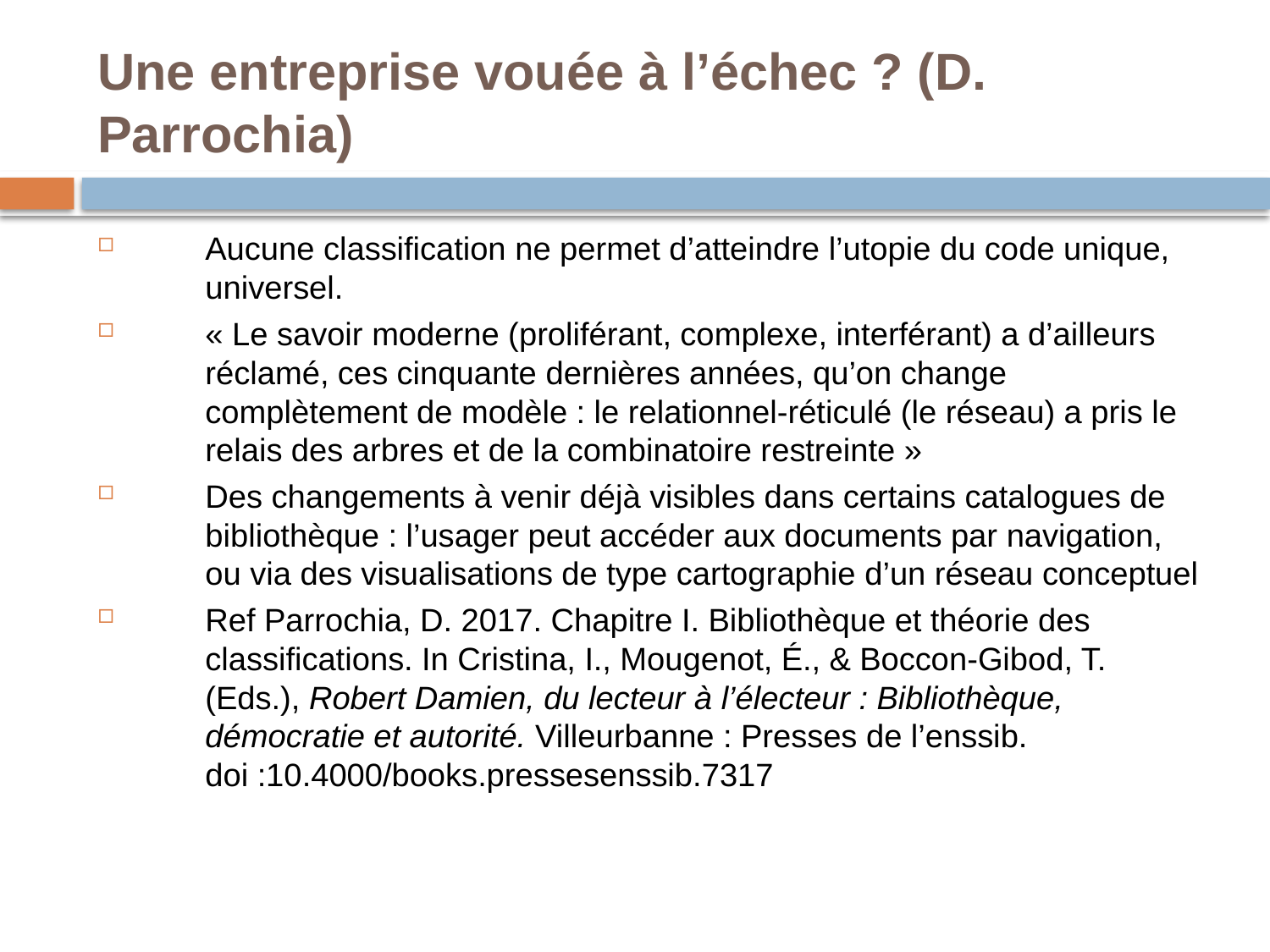

Une entreprise vouée à l’échec ? (D. Parrochia)
Aucune classification ne permet d’atteindre l’utopie du code unique, universel.
« Le savoir moderne (proliférant, complexe, interférant) a d’ailleurs réclamé, ces cinquante dernières années, qu’on change complètement de modèle : le relationnel-réticulé (le réseau) a pris le relais des arbres et de la combinatoire restreinte »
Des changements à venir déjà visibles dans certains catalogues de bibliothèque : l’usager peut accéder aux documents par navigation, ou via des visualisations de type cartographie d’un réseau conceptuel
Ref Parrochia, D. 2017. Chapitre I. Bibliothèque et théorie des classifications. In Cristina, I., Mougenot, É., & Boccon-Gibod, T. (Eds.), Robert Damien, du lecteur à l’électeur : Bibliothèque, démocratie et autorité. Villeurbanne : Presses de l’enssib. doi :10.4000/books.pressesenssib.7317